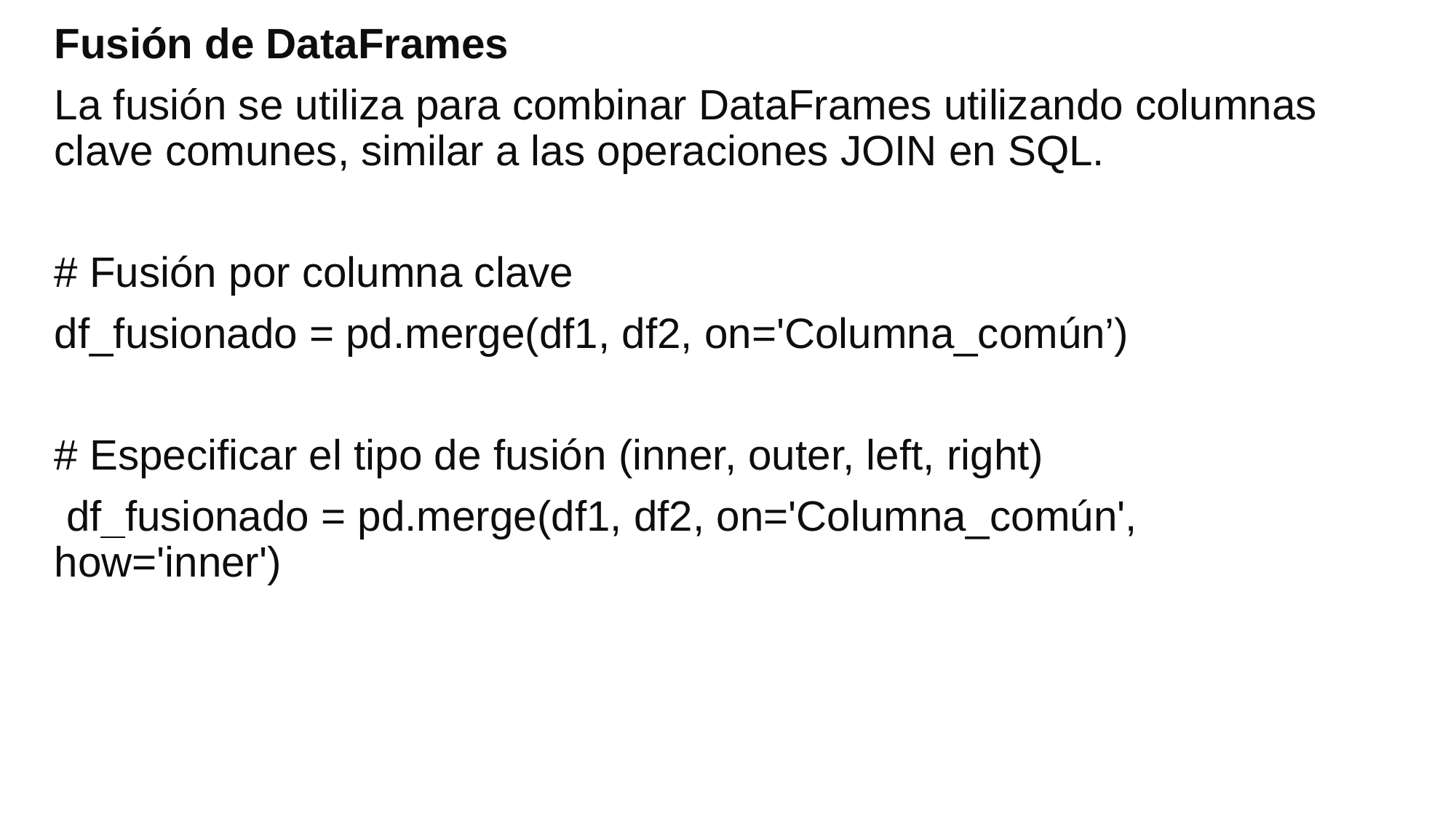

Fusión de DataFrames
La fusión se utiliza para combinar DataFrames utilizando columnas clave comunes, similar a las operaciones JOIN en SQL.

# Fusión por columna clave
df_fusionado = pd.merge(df1, df2, on='Columna_común’)

# Especificar el tipo de fusión (inner, outer, left, right)
 df_fusionado = pd.merge(df1, df2, on='Columna_común', how='inner')